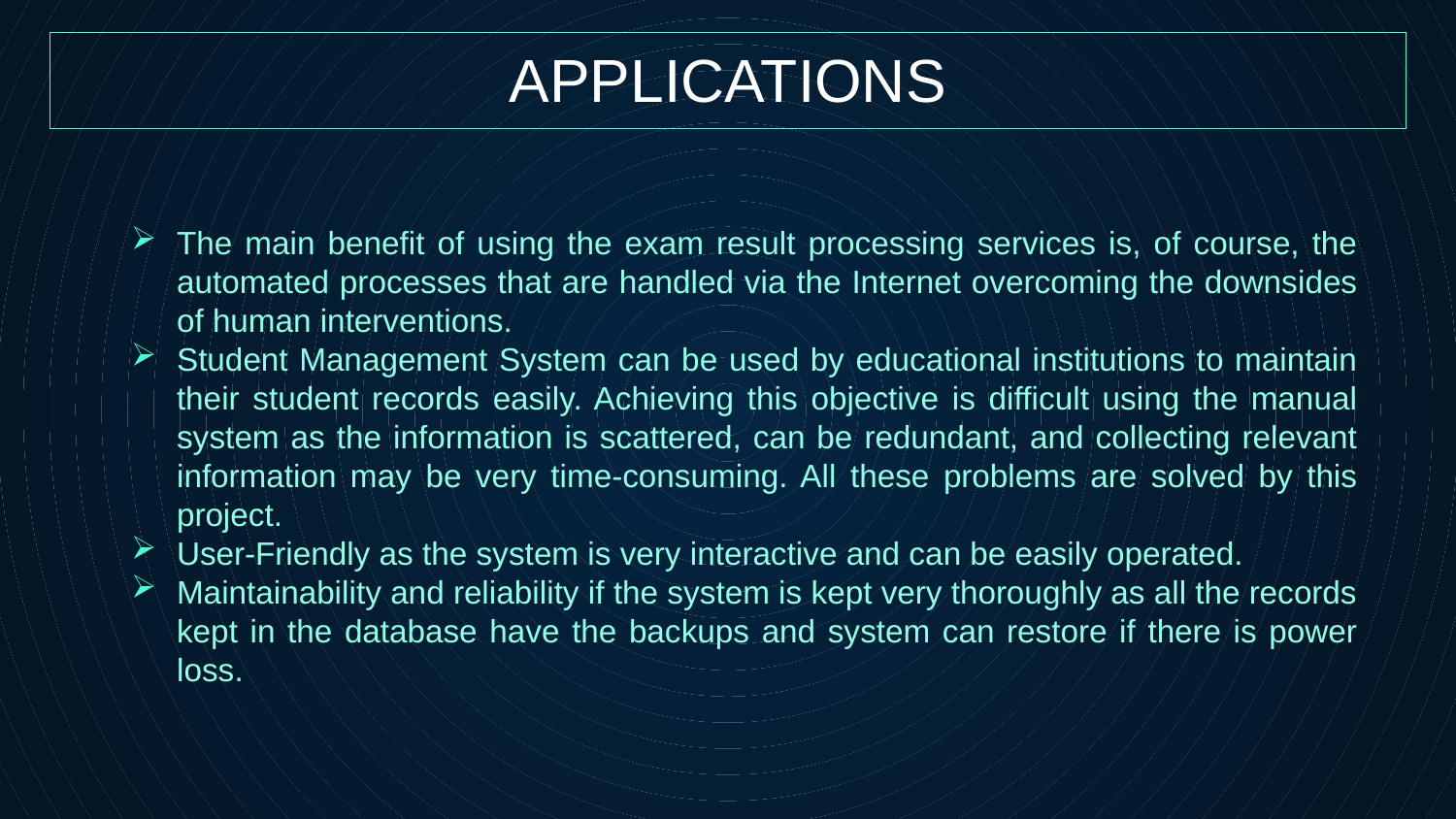

# APPLICATIONS
The main benefit of using the exam result processing services is, of course, the automated processes that are handled via the Internet overcoming the downsides of human interventions.
Student Management System can be used by educational institutions to maintain their student records easily. Achieving this objective is difficult using the manual system as the information is scattered, can be redundant, and collecting relevant information may be very time-consuming. All these problems are solved by this project.
User-Friendly as the system is very interactive and can be easily operated.
Maintainability and reliability if the system is kept very thoroughly as all the records kept in the database have the backups and system can restore if there is power loss.